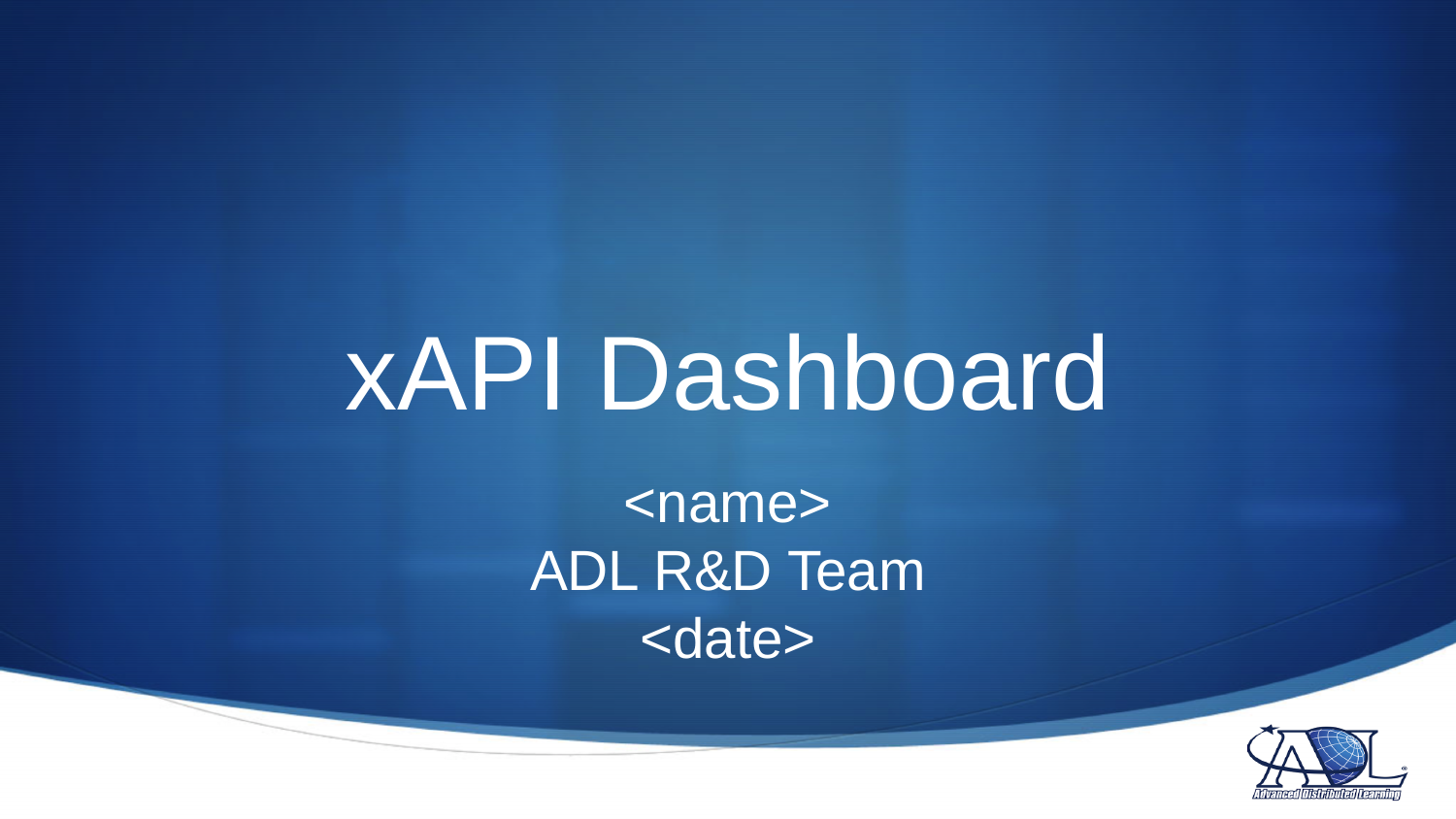

# xAPI Dashboard
<name>
ADL R&D Team
<date>